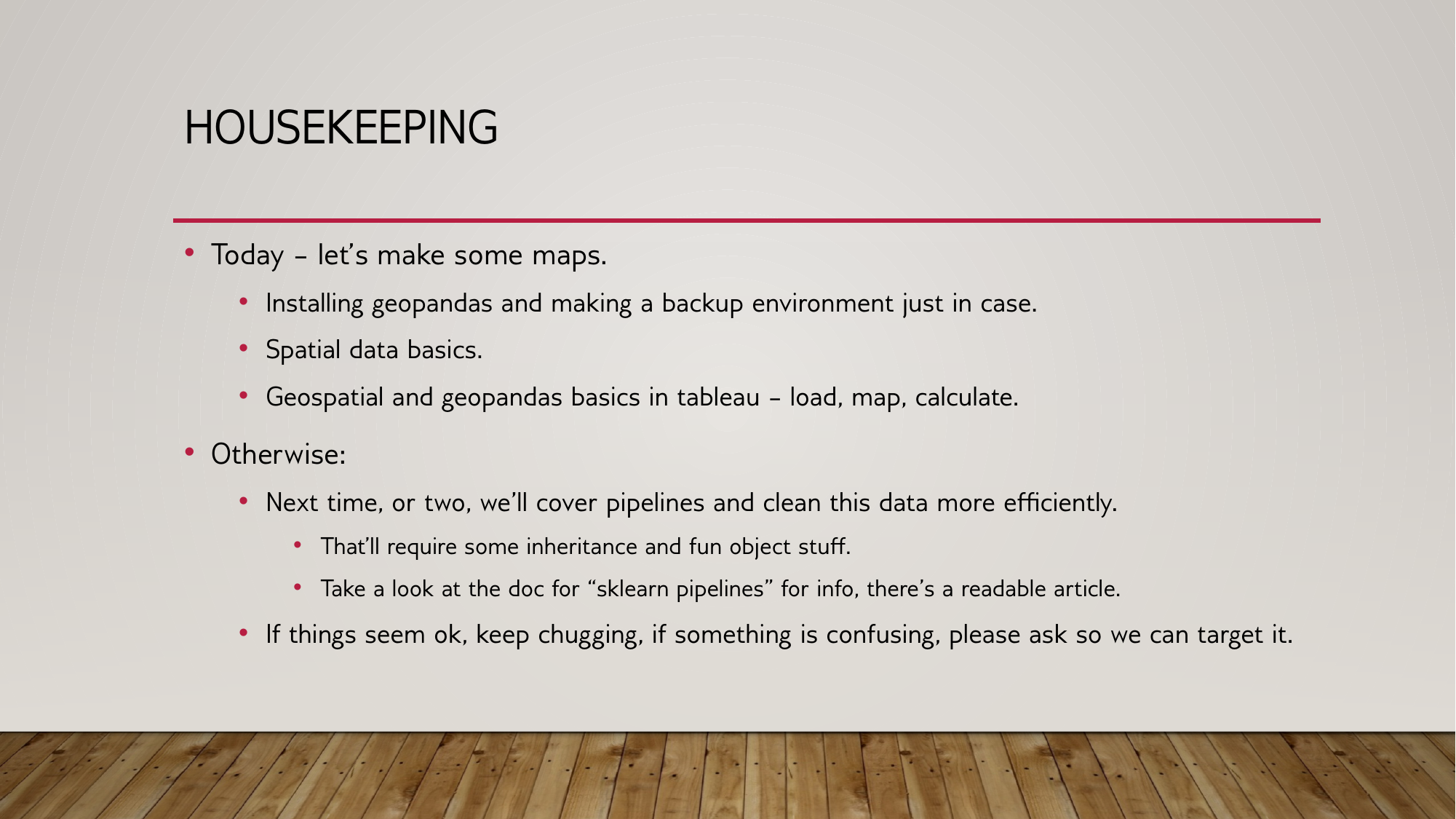

# Housekeeping
Today – let’s make some maps.
Installing geopandas and making a backup environment just in case.
Spatial data basics.
Geospatial and geopandas basics in tableau – load, map, calculate.
Otherwise:
Next time, or two, we’ll cover pipelines and clean this data more efficiently.
That’ll require some inheritance and fun object stuff.
Take a look at the doc for “sklearn pipelines” for info, there’s a readable article.
If things seem ok, keep chugging, if something is confusing, please ask so we can target it.